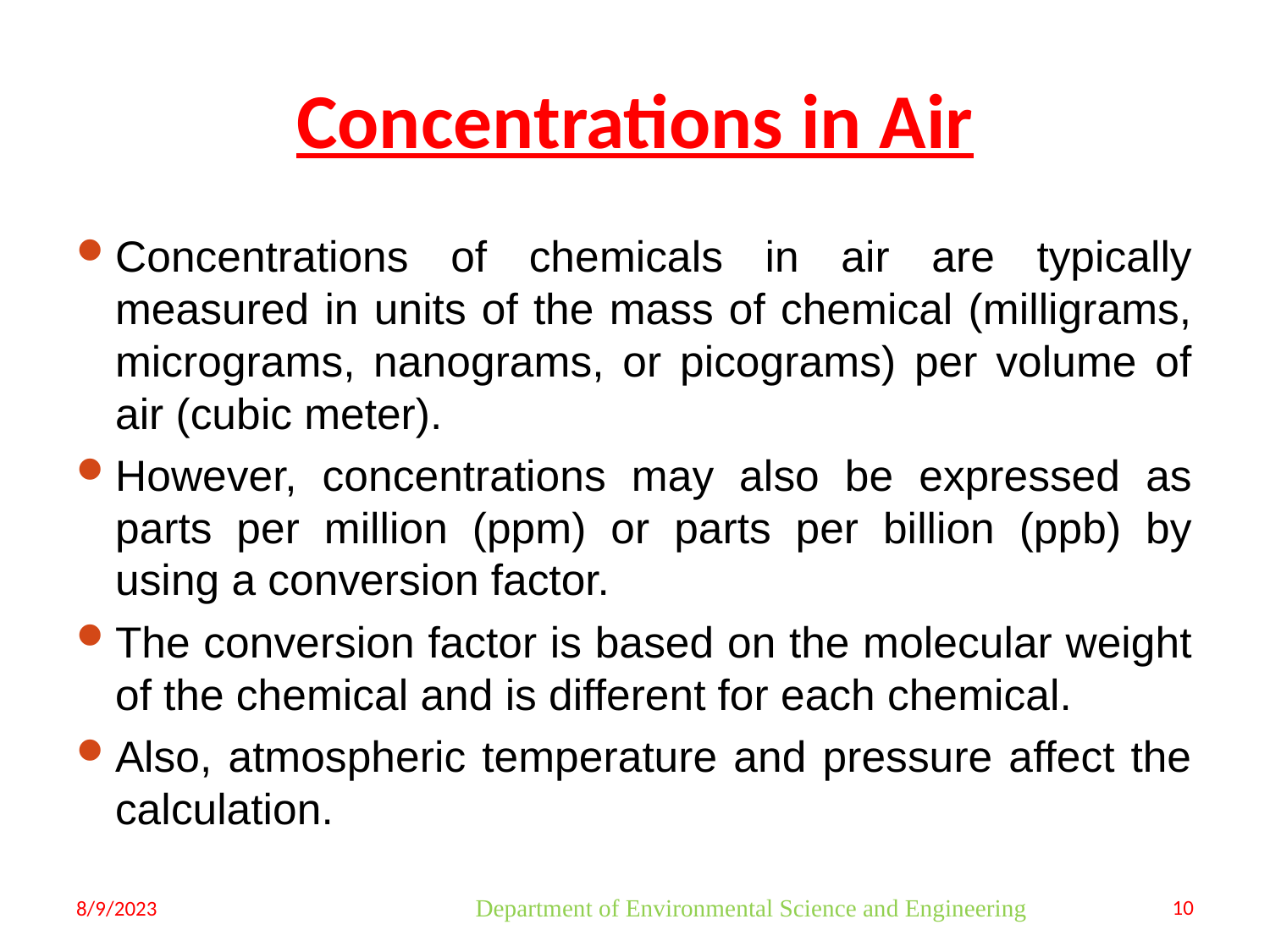

# Concentrations in Air
Concentrations of chemicals in air are typically measured in units of the mass of chemical (milligrams, micrograms, nanograms, or picograms) per volume of air (cubic meter).
However, concentrations may also be expressed as parts per million (ppm) or parts per billion (ppb) by using a conversion factor.
The conversion factor is based on the molecular weight of the chemical and is different for each chemical.
Also, atmospheric temperature and pressure affect the calculation.

8/9/2023
Department of Environmental Science and Engineering
10